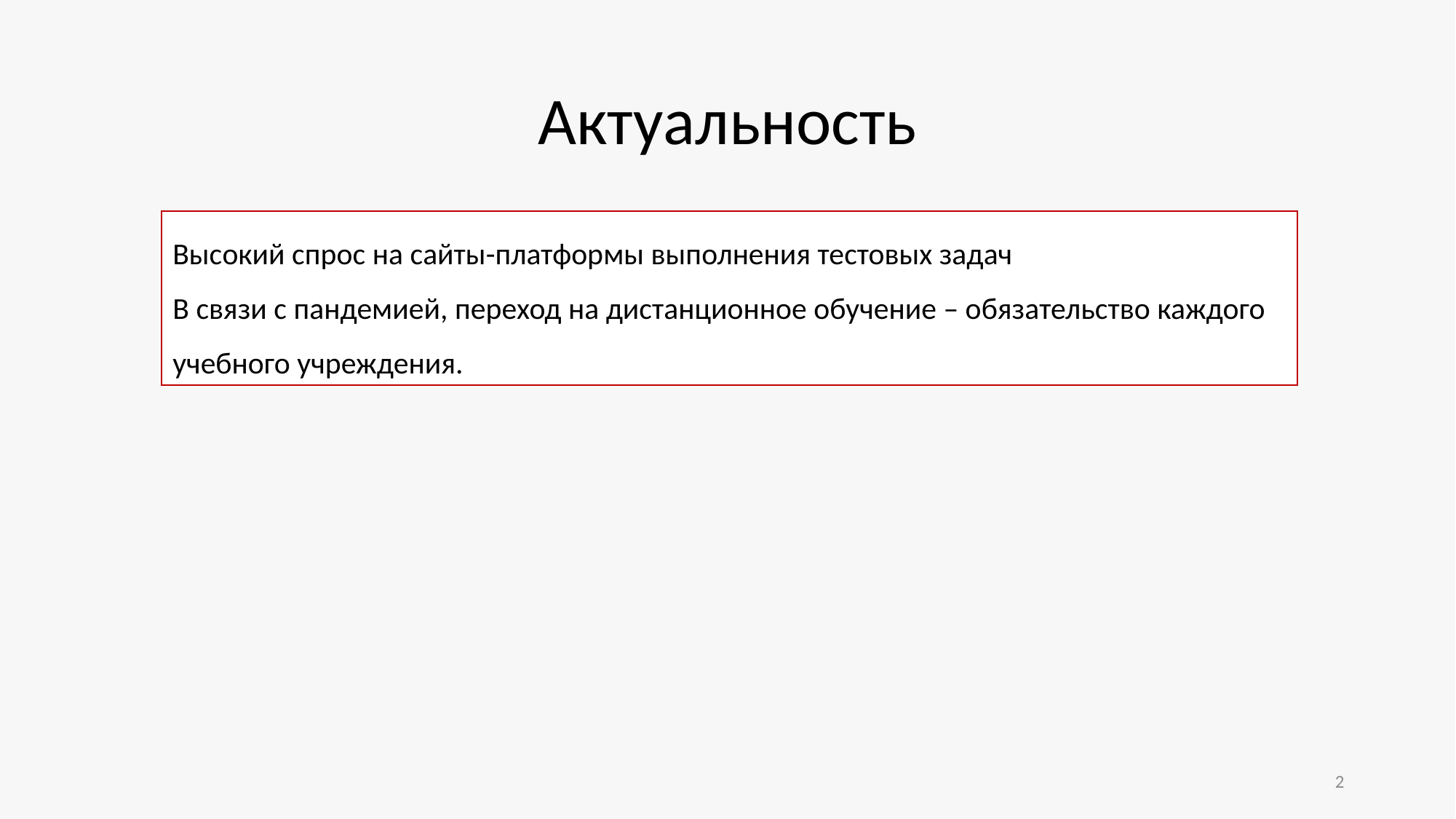

# Актуальность
Высокий спрос на сайты-платформы выполнения тестовых задач
В связи с пандемией, переход на дистанционное обучение – обязательство каждого учебного учреждения.
2